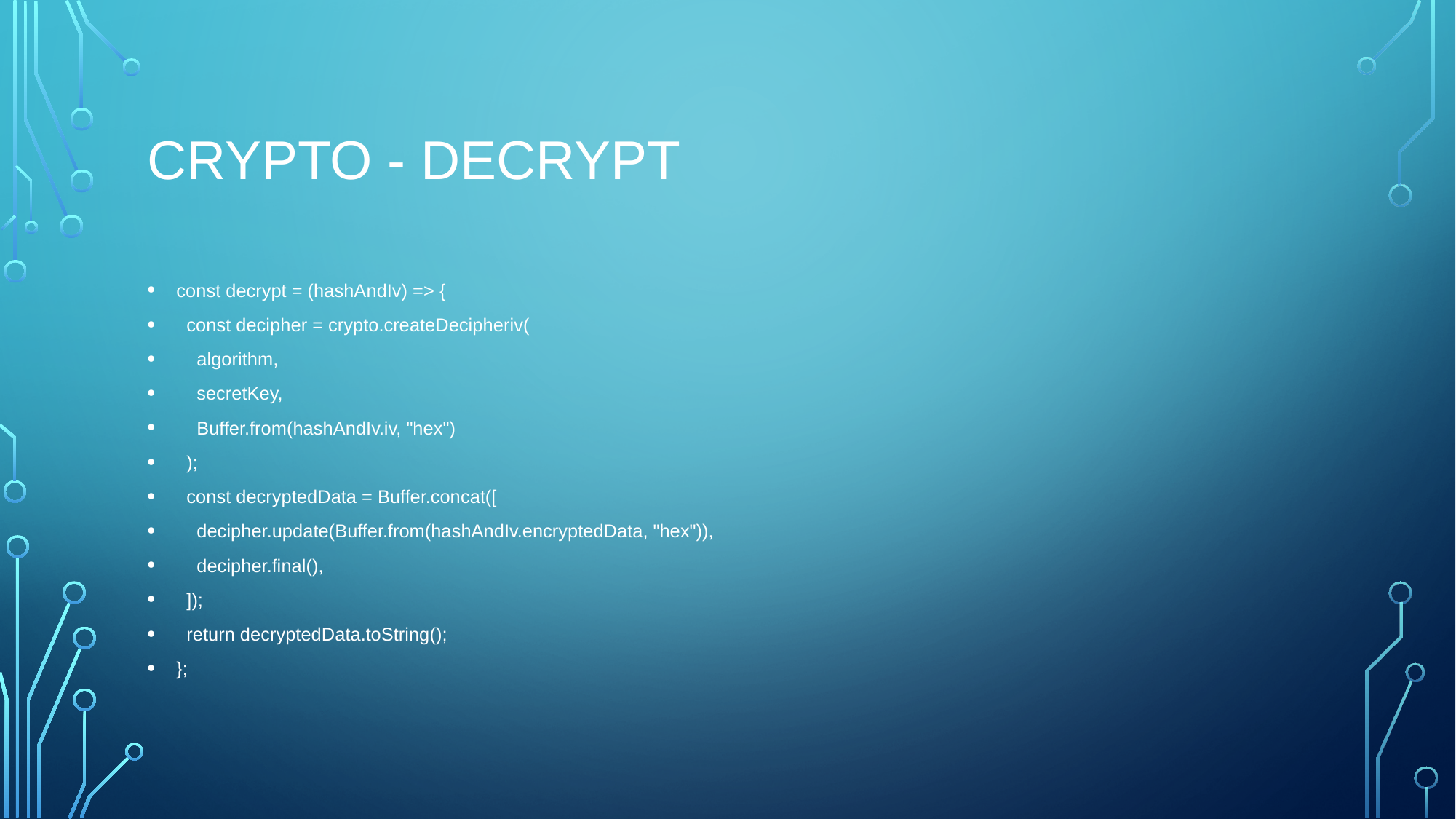

# crypto - decrypt
const decrypt = (hashAndIv) => {
  const decipher = crypto.createDecipheriv(
    algorithm,
    secretKey,
    Buffer.from(hashAndIv.iv, "hex")
  );
  const decryptedData = Buffer.concat([
    decipher.update(Buffer.from(hashAndIv.encryptedData, "hex")),
    decipher.final(),
  ]);
  return decryptedData.toString();
};